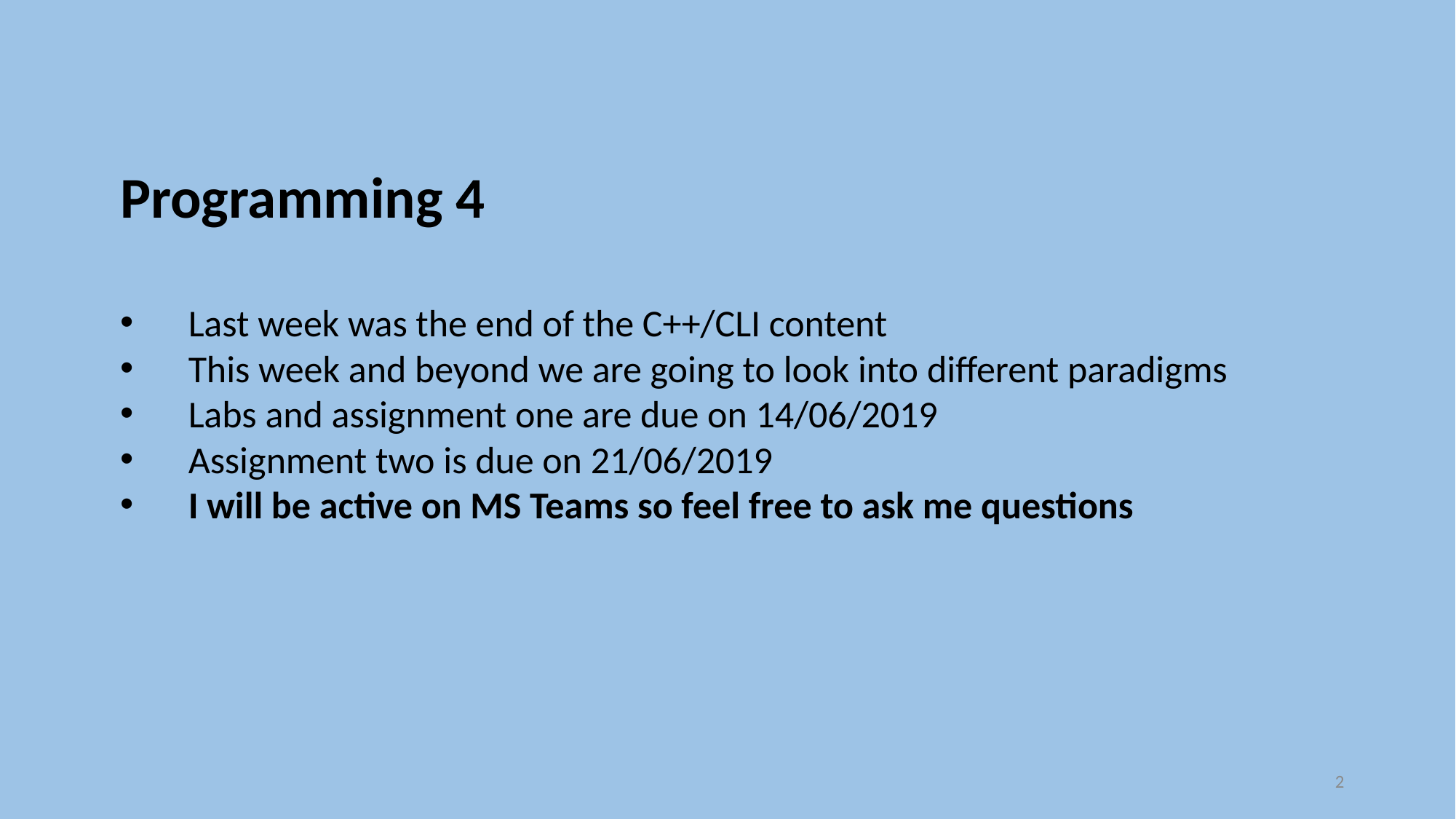

Programming 4

Last week was the end of the C++/CLI content
This week and beyond we are going to look into different paradigms
Labs and assignment one are due on 14/06/2019
Assignment two is due on 21/06/2019
I will be active on MS Teams so feel free to ask me questions
2